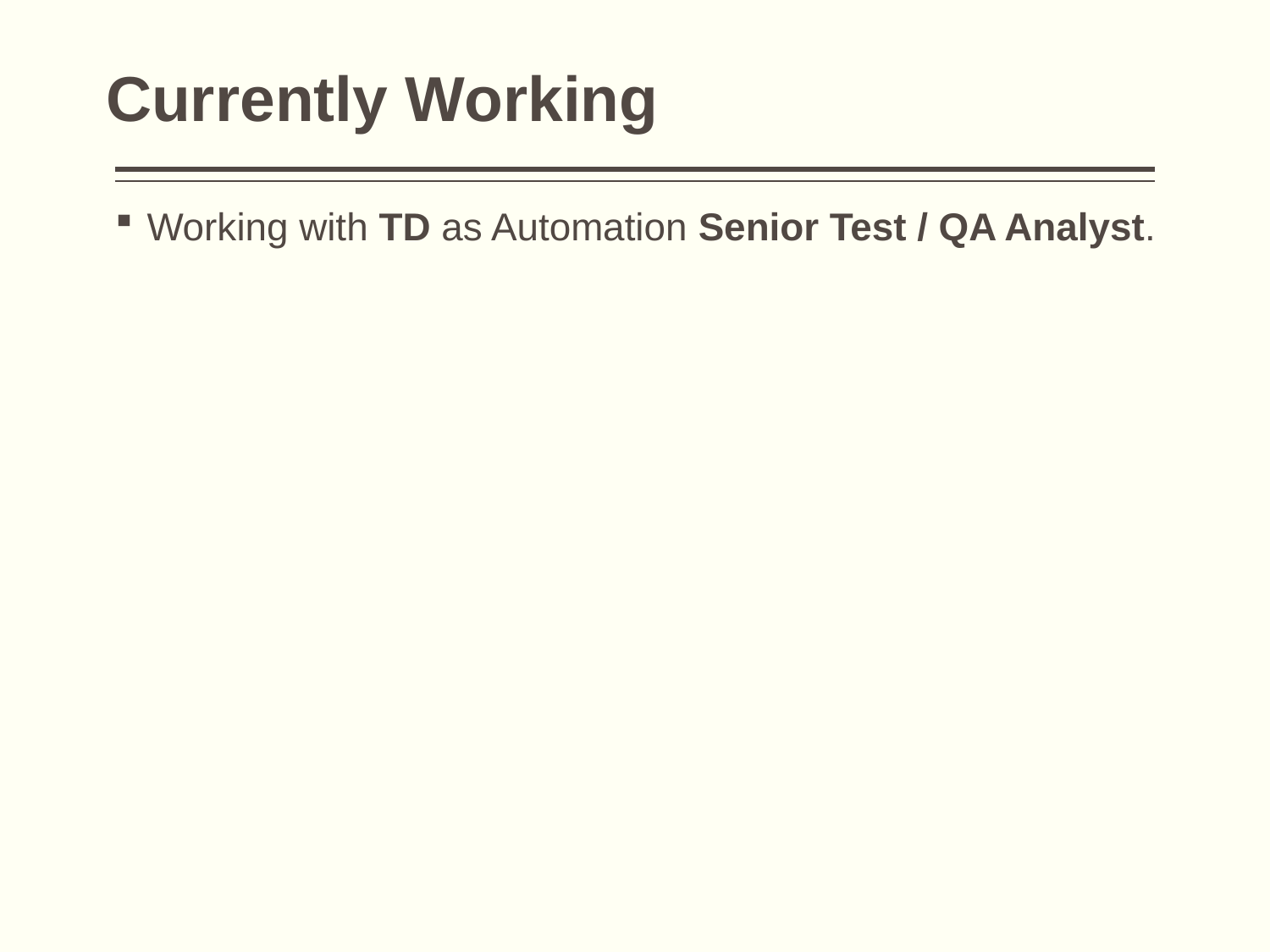

# Currently Working
Working with TD as Automation Senior Test / QA Analyst.

2